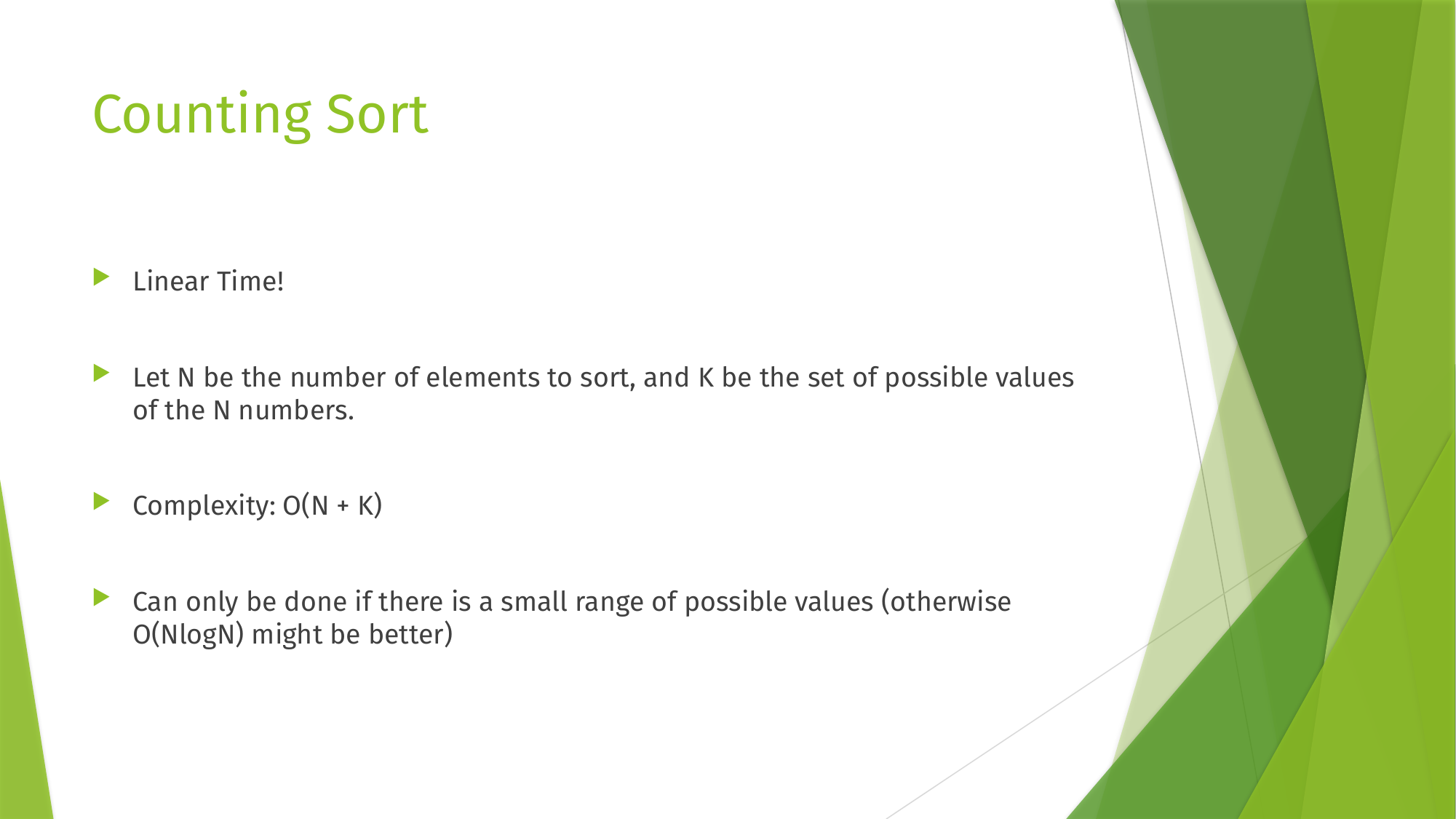

# Counting Sort
Linear Time!

Let N be the number of elements to sort, and K be the set of possible values of the N numbers.

Complexity: O(N + K)

Can only be done if there is a small range of possible values (otherwise O(NlogN) might be better)